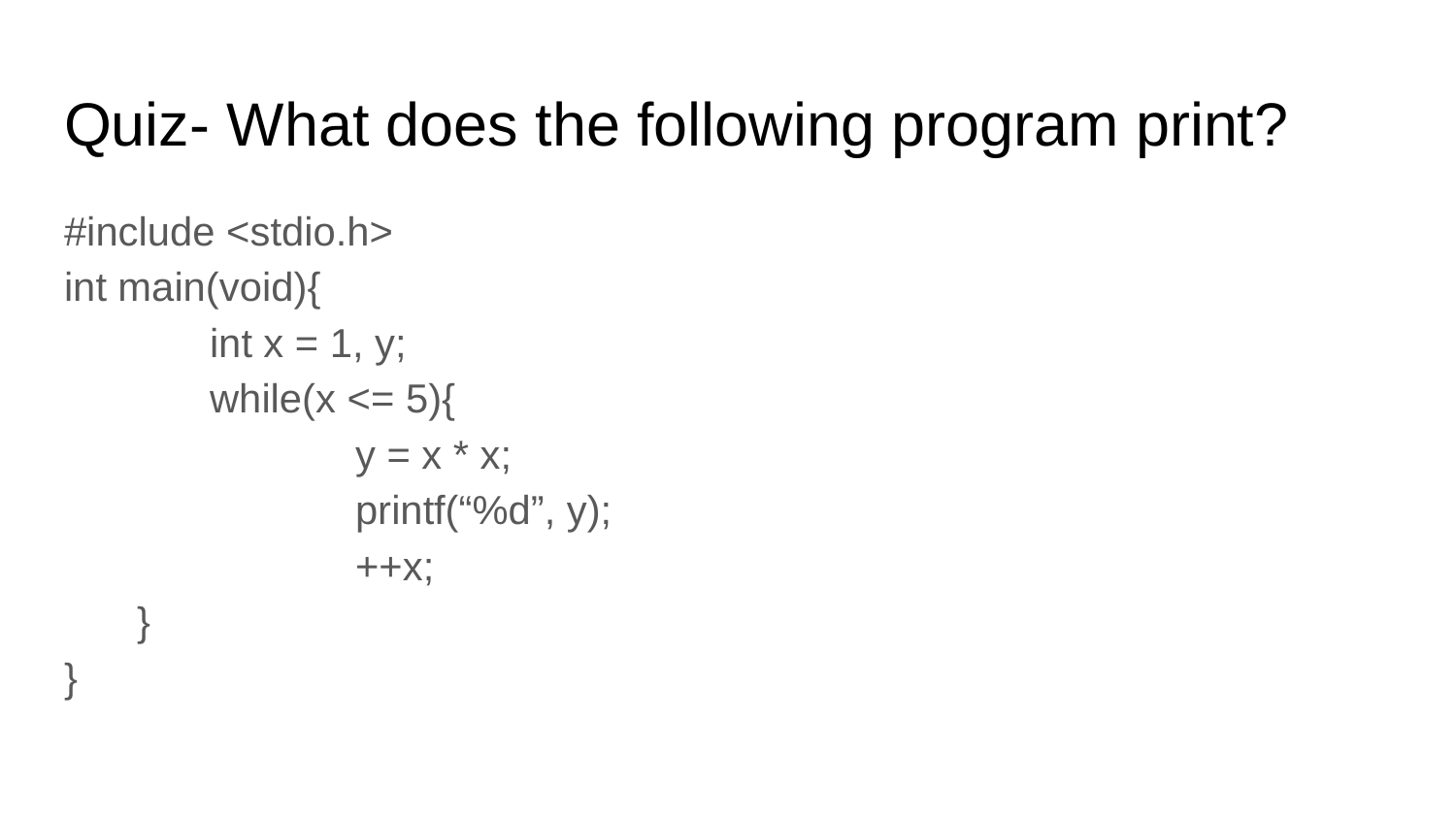

# Quiz- What does the following program print?
#include <stdio.h>
int main(void){
	int x = 1, y;
	while(x <= 5){
		y = x * x;
		printf(“%d”, y);
		++x;
}
}